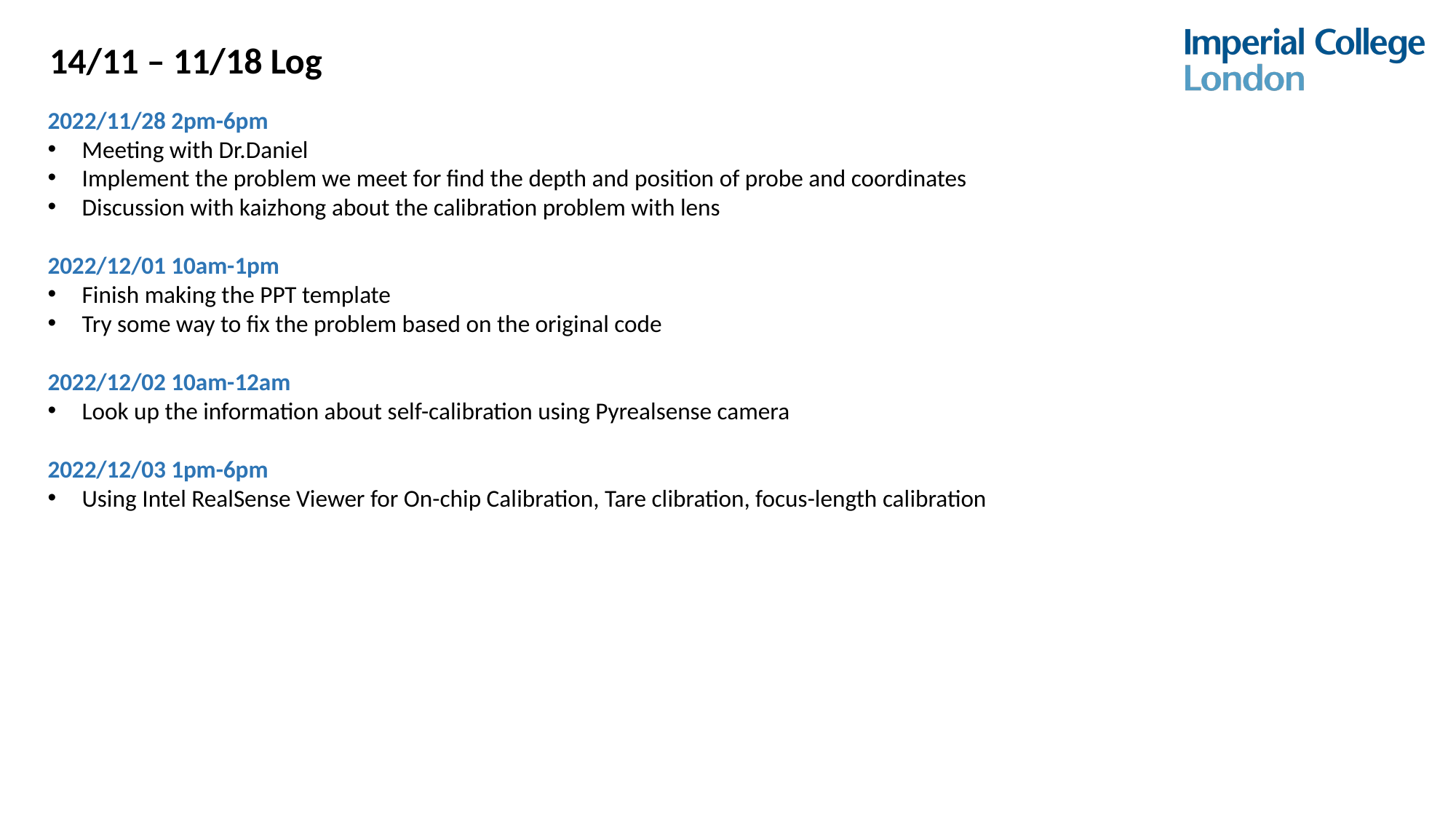

14/11 – 11/18 Log
2022/11/28 2pm-6pm
Meeting with Dr.Daniel
Implement the problem we meet for find the depth and position of probe and coordinates
Discussion with kaizhong about the calibration problem with lens

2022/12/01 10am-1pm
Finish making the PPT template
Try some way to fix the problem based on the original code

2022/12/02 10am-12am
Look up the information about self-calibration using Pyrealsense camera

2022/12/03 1pm-6pm
Using Intel RealSense Viewer for On-chip Calibration, Tare clibration, focus-length calibration